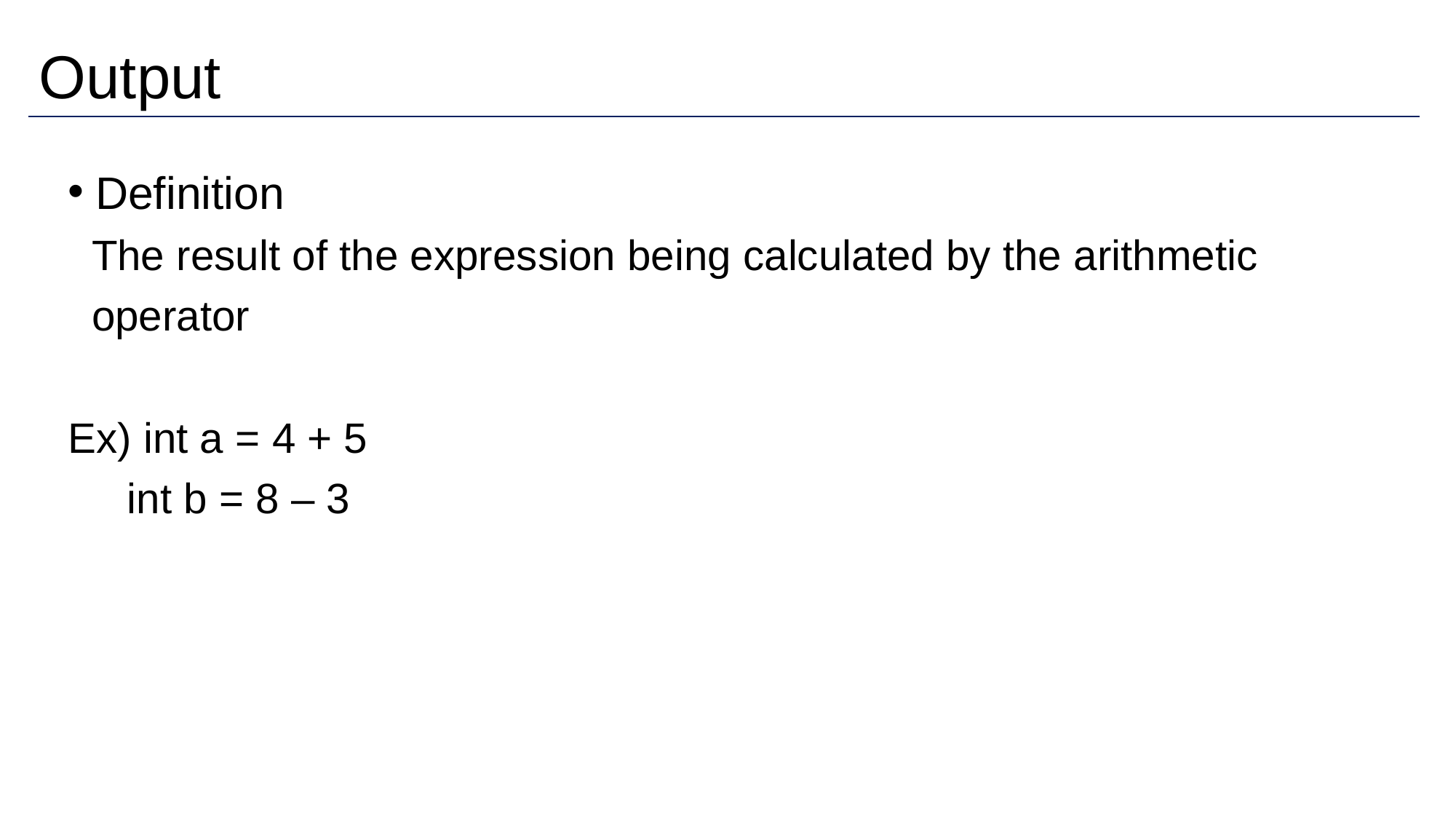

# Output
Definition
  The result of the expression being calculated by the arithmetic
  operator

Ex) int a = 4 + 5
     int b = 8 – 3